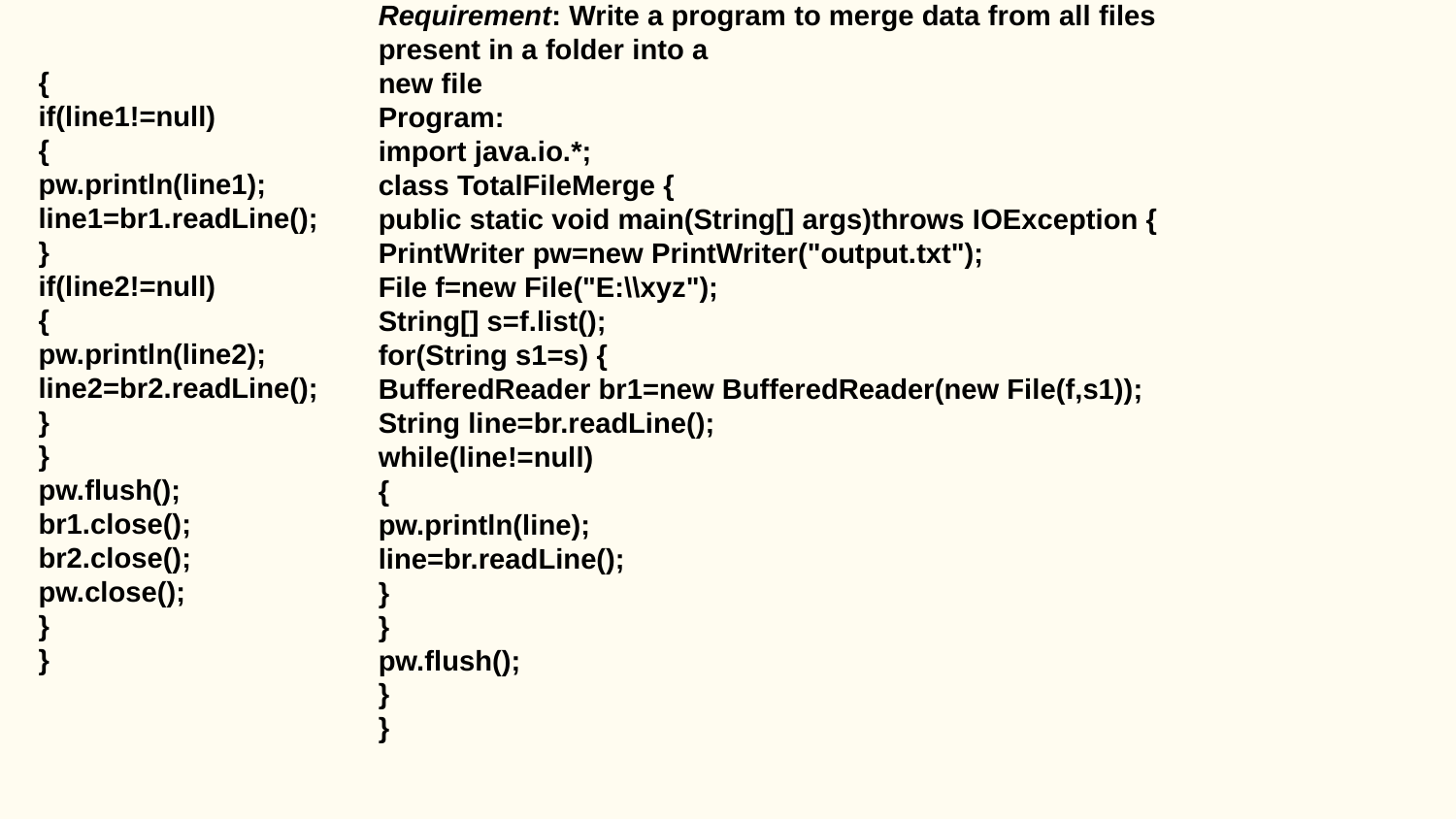

Requirement: Write a program to merge data from all files present in a folder into a
new file
Program:
import java.io.*;
class TotalFileMerge {
public static void main(String[] args)throws IOException {
PrintWriter pw=new PrintWriter("output.txt");
File f=new File("E:\\xyz");
String[] s=f.list();
for(String s1=s) {
BufferedReader br1=new BufferedReader(new File(f,s1));
String line=br.readLine();
while(line!=null)
{
pw.println(line);
line=br.readLine();
}
}
pw.flush();
}
}
{
if(line1!=null)
{
pw.println(line1);
line1=br1.readLine();
}
if(line2!=null)
{
pw.println(line2);
line2=br2.readLine();
}
}
pw.flush();
br1.close();
br2.close();
pw.close();
}
}